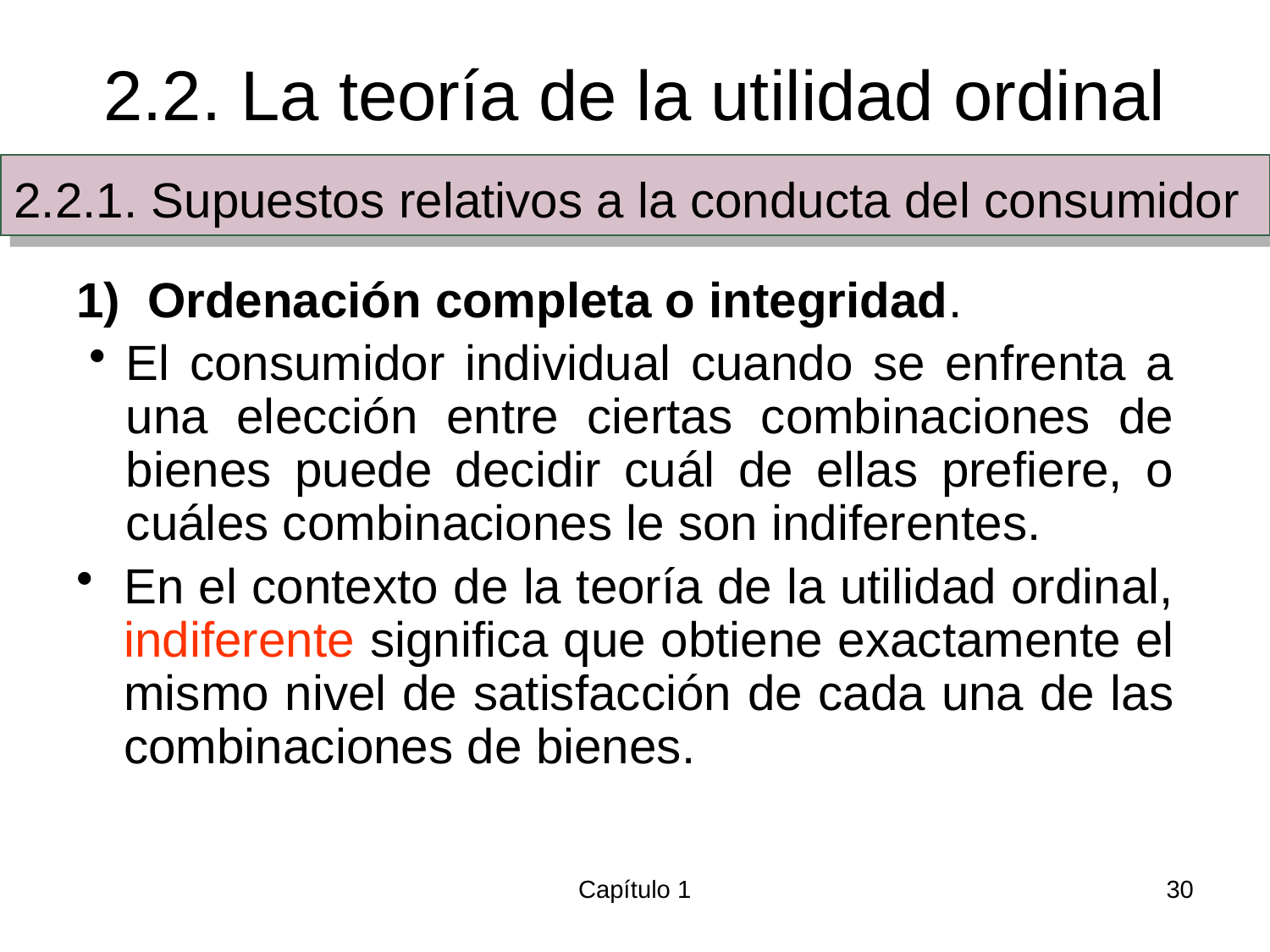

# 2.2. La teoría de la utilidad ordinal
2.2.1. Supuestos relativos a la conducta del consumidor
Ordenación completa o integridad.
El consumidor individual cuando se enfrenta a una elección entre ciertas combinaciones de bienes puede decidir cuál de ellas prefiere, o cuáles combinaciones le son indiferentes.
En el contexto de la teoría de la utilidad ordinal, indiferente significa que obtiene exactamente el mismo nivel de satisfacción de cada una de las combinaciones de bienes.
Capítulo 1
30